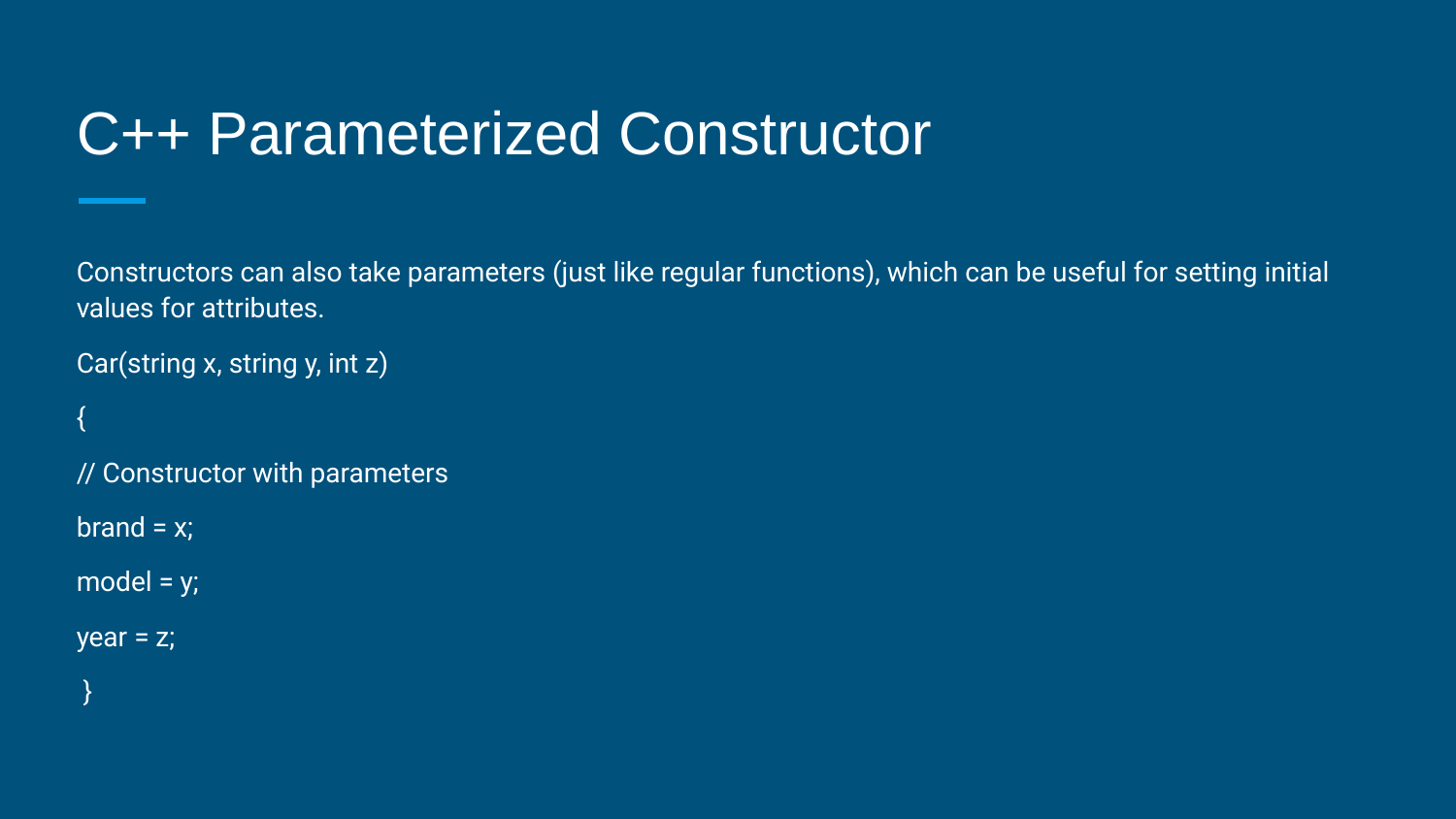

# C++ Parameterized Constructor
Constructors can also take parameters (just like regular functions), which can be useful for setting initial values for attributes.
Car(string x, string y, int z)
{
// Constructor with parameters
brand = x;
model = y;
year = z;
 }